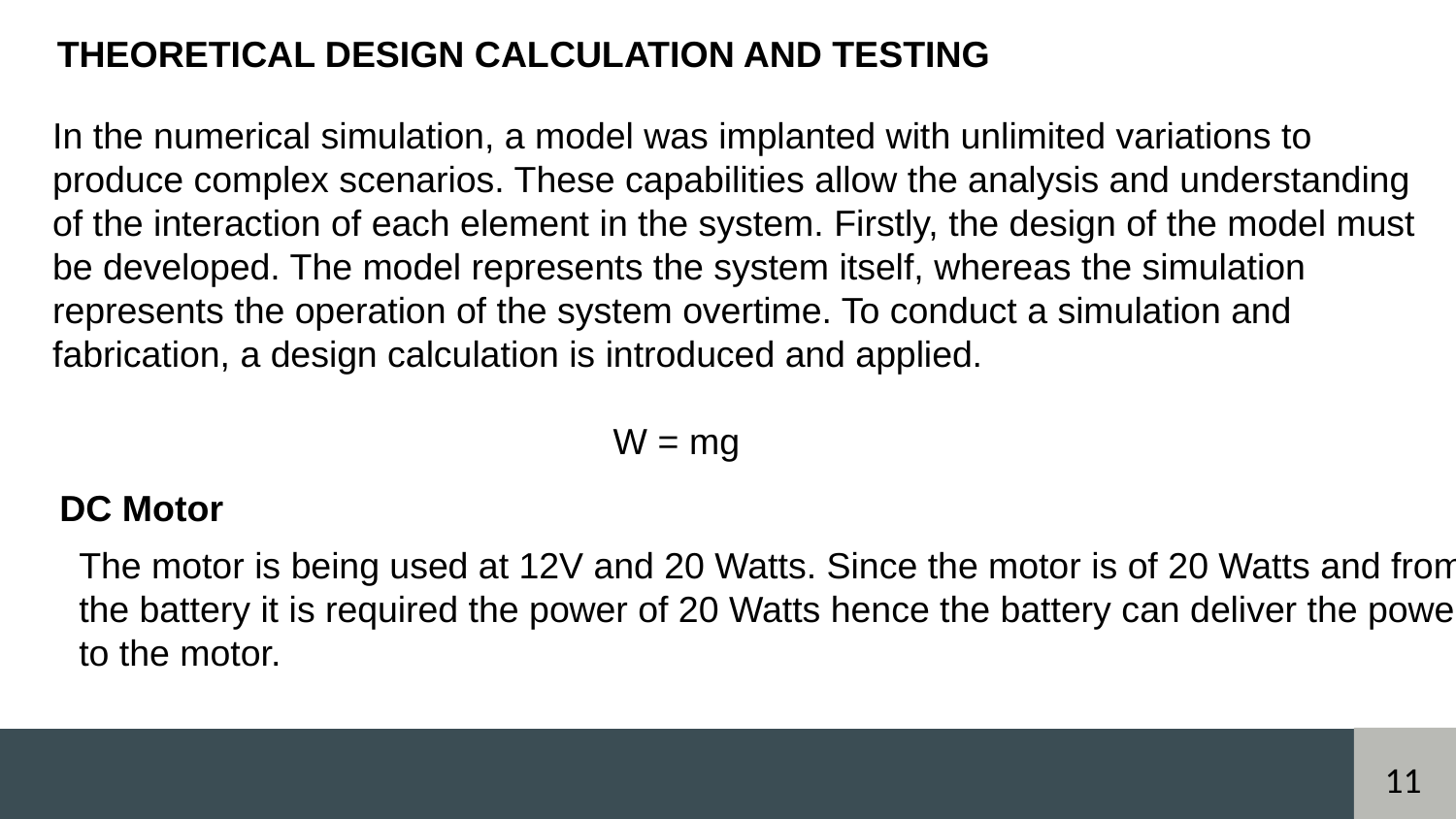

THEORETICAL DESIGN CALCULATION AND TESTING
In the numerical simulation, a model was implanted with unlimited variations to produce complex scenarios. These capabilities allow the analysis and understanding of the interaction of each element in the system. Firstly, the design of the model must be developed. The model represents the system itself, whereas the simulation represents the operation of the system overtime. To conduct a simulation and fabrication, a design calculation is introduced and applied.

                                                       W = mg
DC Motor
The motor is being used at 12V and 20 Watts. Since the motor is of 20 Watts and from
the battery it is required the power of 20 Watts hence the battery can deliver the power
to the motor.
  11